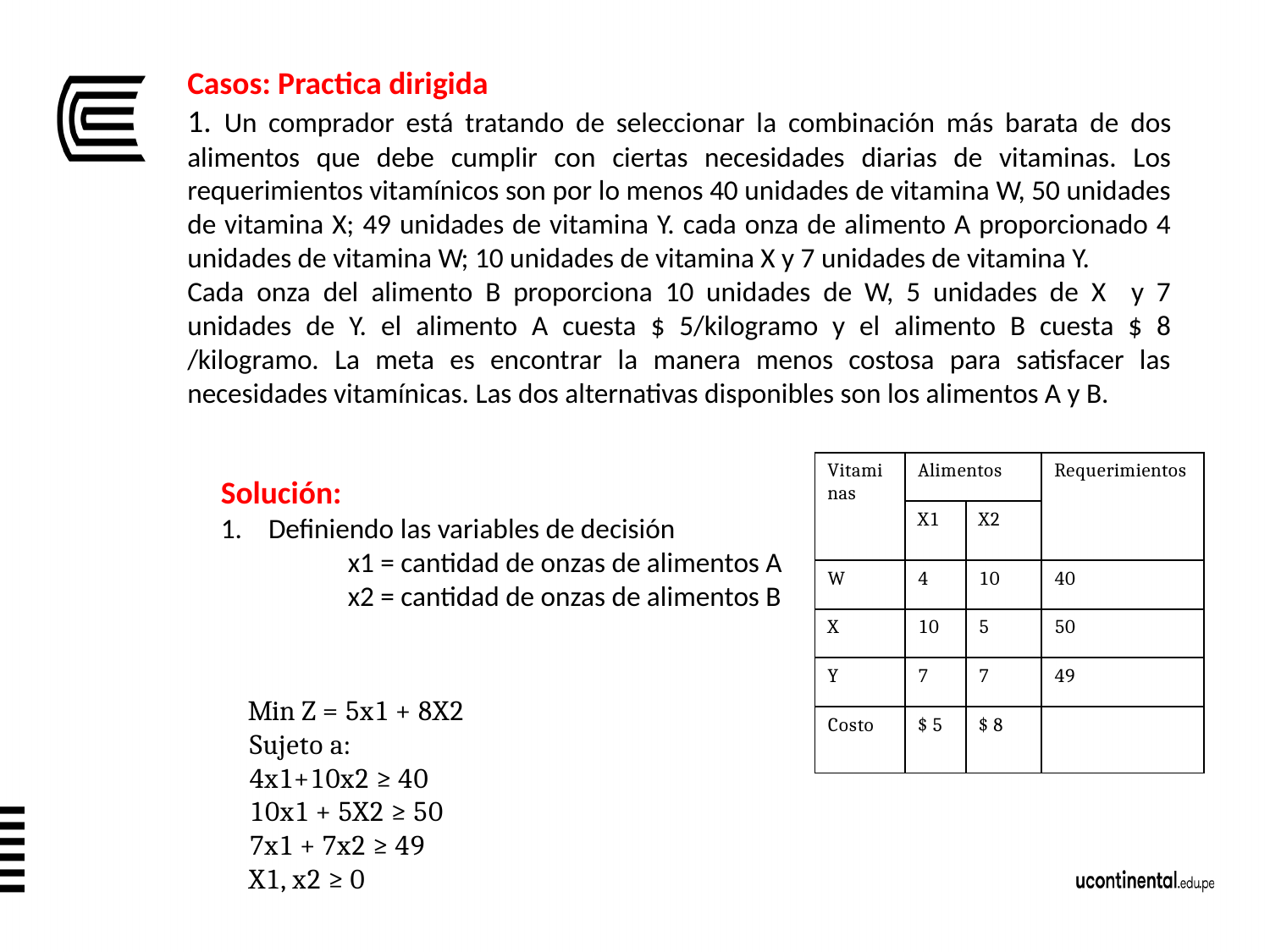

Casos: Practica dirigida
1. Un comprador está tratando de seleccionar la combinación más barata de dos alimentos que debe cumplir con ciertas necesidades diarias de vitaminas. Los requerimientos vitamínicos son por lo menos 40 unidades de vitamina W, 50 unidades de vitamina X; 49 unidades de vitamina Y. cada onza de alimento A proporcionado 4 unidades de vitamina W; 10 unidades de vitamina X y 7 unidades de vitamina Y.
Cada onza del alimento B proporciona 10 unidades de W, 5 unidades de X  y 7 unidades de Y. el alimento A cuesta $ 5/kilogramo y el alimento B cuesta $ 8 /kilogramo. La meta es encontrar la manera menos costosa para satisfacer las necesidades vitamínicas. Las dos alternativas disponibles son los alimentos A y B.

| Vitaminas | Alimentos |  | Requerimientos |
| --- | --- | --- | --- |
|  | X1 | X2 |  |
| W | 4 | 10 | 40 |
| X | 10 | 5 | 50 |
| Y | 7 | 7 | 49 |
| Costo | $ 5 | $ 8 |  |
Solución:
Definiendo las variables de decisión
	x1 = cantidad de onzas de alimentos A
	x2 = cantidad de onzas de alimentos B
Min Z = 5x1 + 8X2
Sujeto a:
4x1+10x2 ≥ 40
10x1 + 5X2 ≥ 50
7x1 + 7x2 ≥ 49
X1, x2 ≥ 0